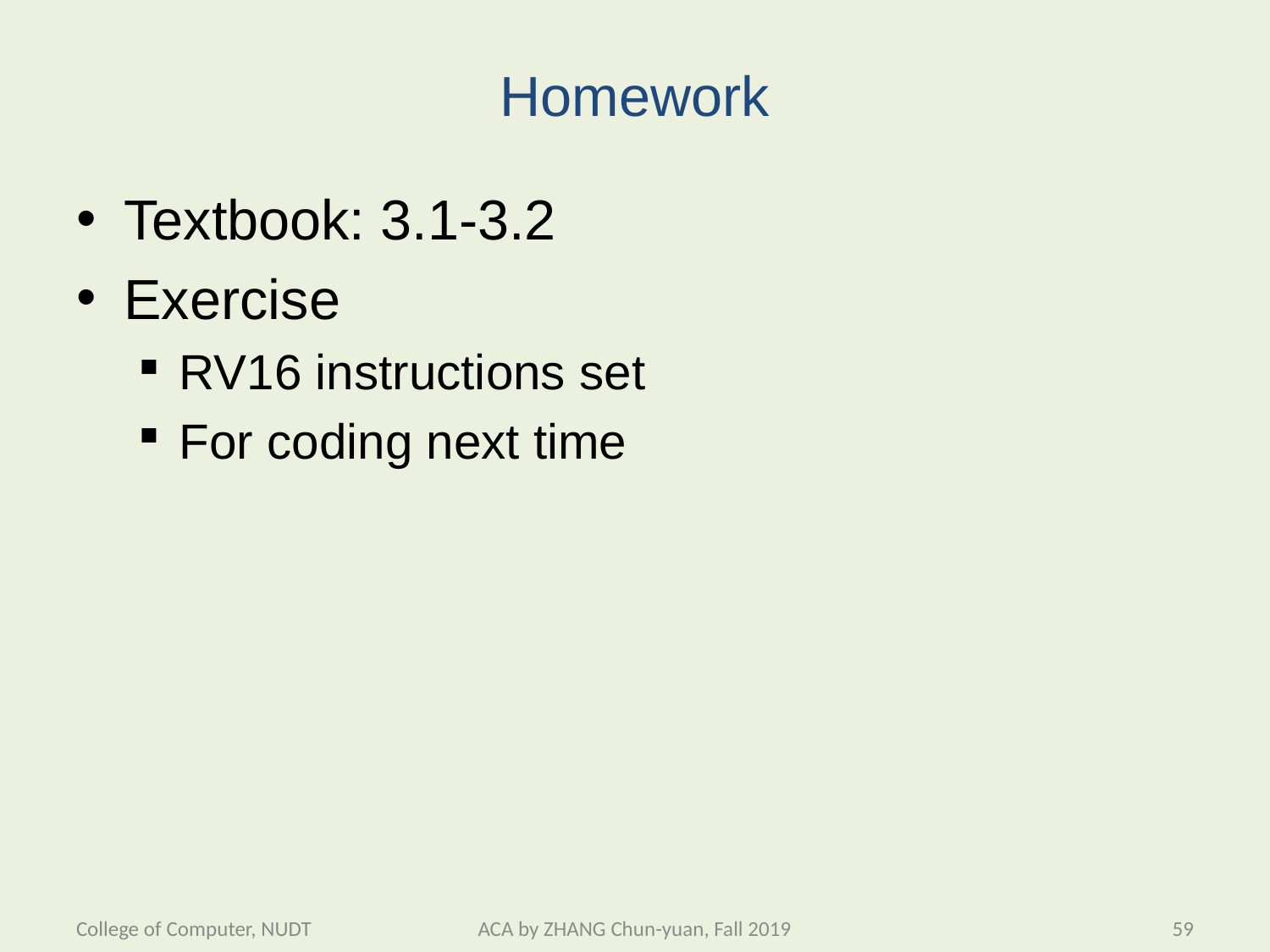

# Homework
Textbook: 3.1-3.2
Exercise
RV16 instructions set
For coding next time
College of Computer, NUDT
ACA by ZHANG Chun-yuan, Fall 2019
59